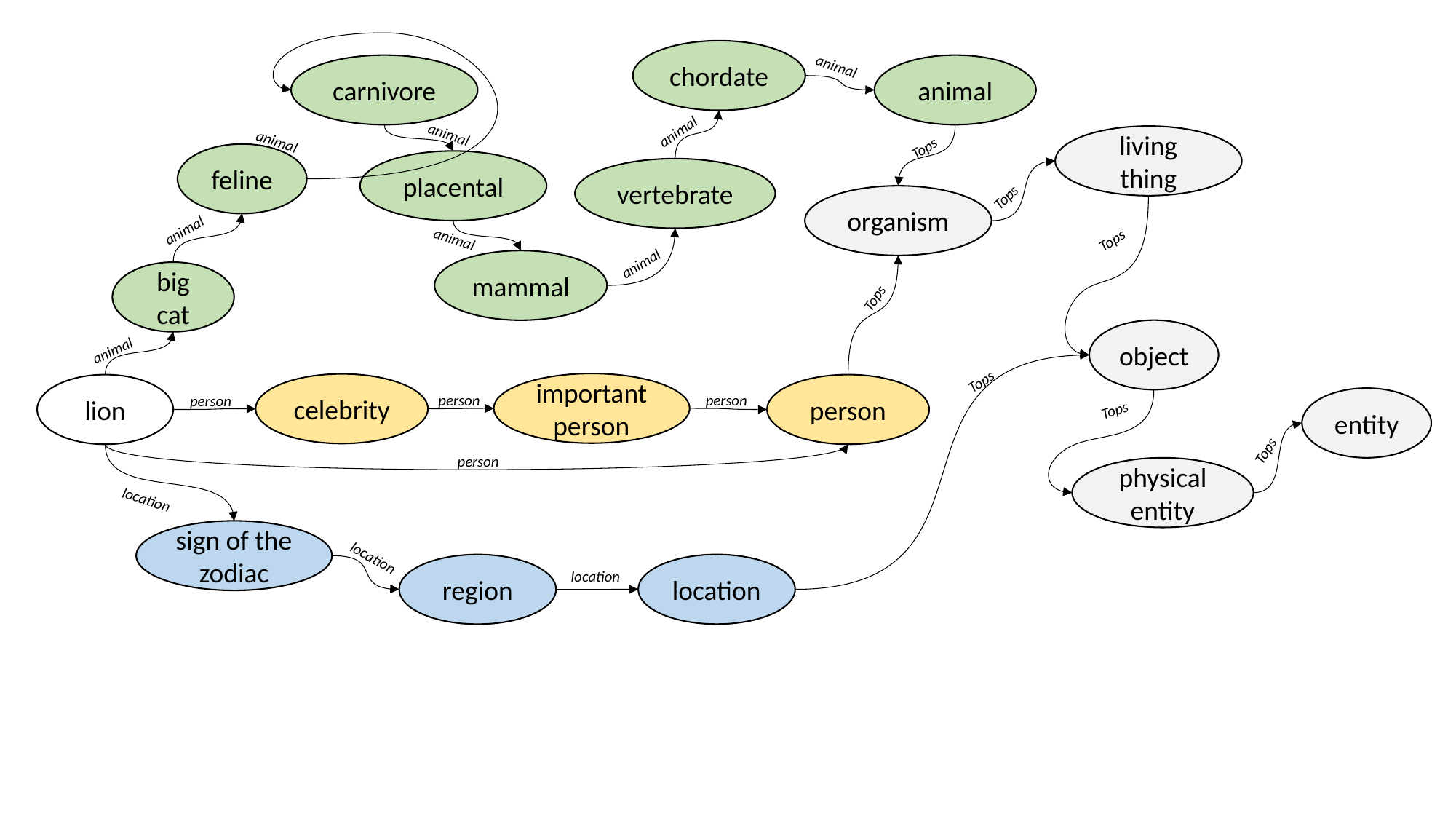

chordate
animal
carnivore
animal
animal
animal
living thing
animal
Tops
feline
placental
vertebrate
Tops
organism
animal
animal
Tops
animal
mammal
big
cat
Tops
object
animal
Tops
important
person
celebrity
lion
person
person
person
person
entity
Tops
Tops
person
physical
entity
location
sign of the zodiac
location
location
region
location